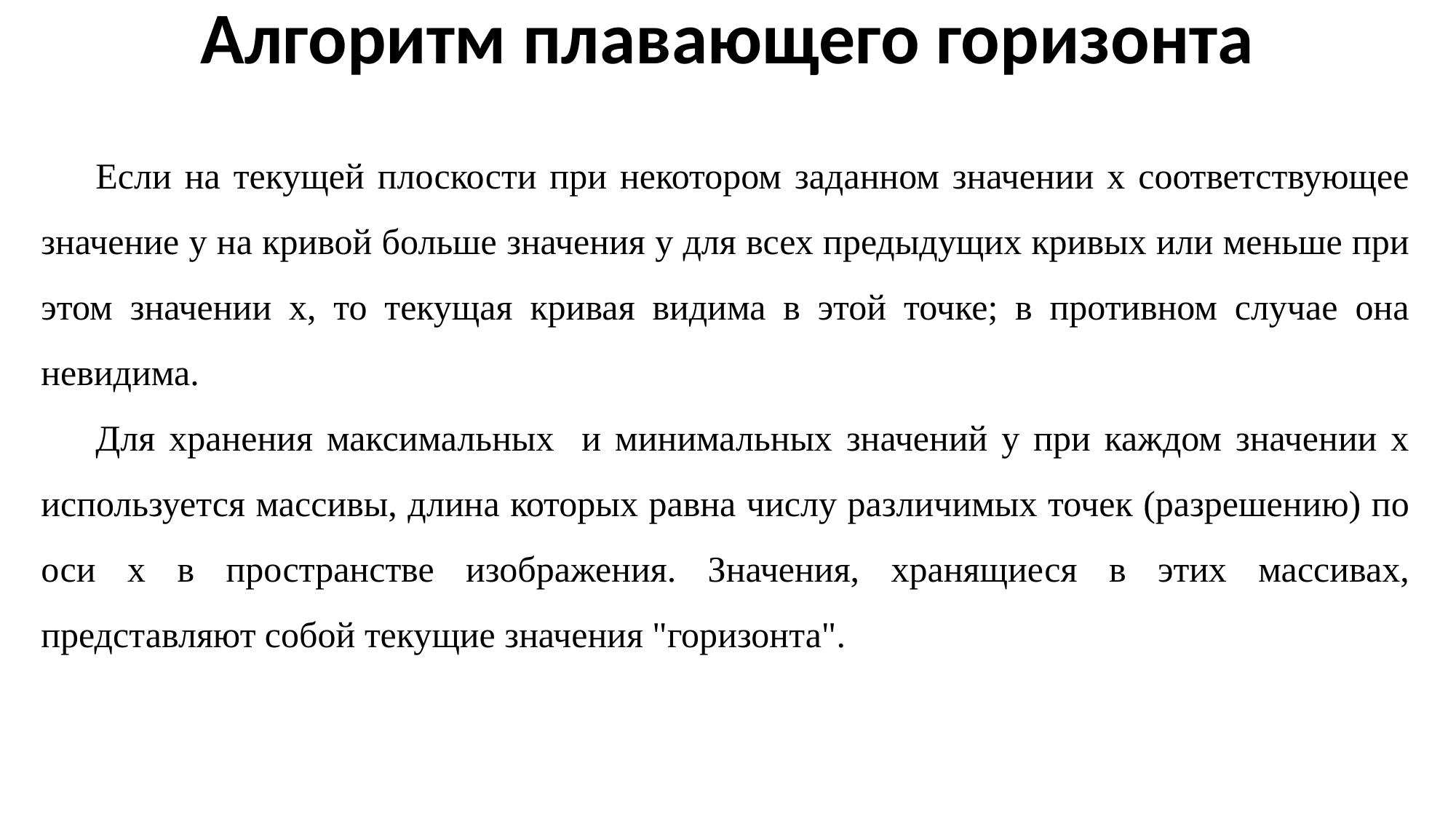

Алгоритм плавающего горизонта
Если на текущей плоскости при некотором заданном значении x соответствующее значение у на кривой больше значения y для всех предыдущих кривых или меньше при этом значении x, то текущая кривая видима в этой точке; в противном случае она невидима.
Для хранения максимальных  и минимальных значений y при каждом значении x используется массивы, длина которых равна числу различимых точек (разрешению) по оси x в пространстве изображения. Значения, хранящиеся в этих массивах, представляют собой текущие значения "горизонта".